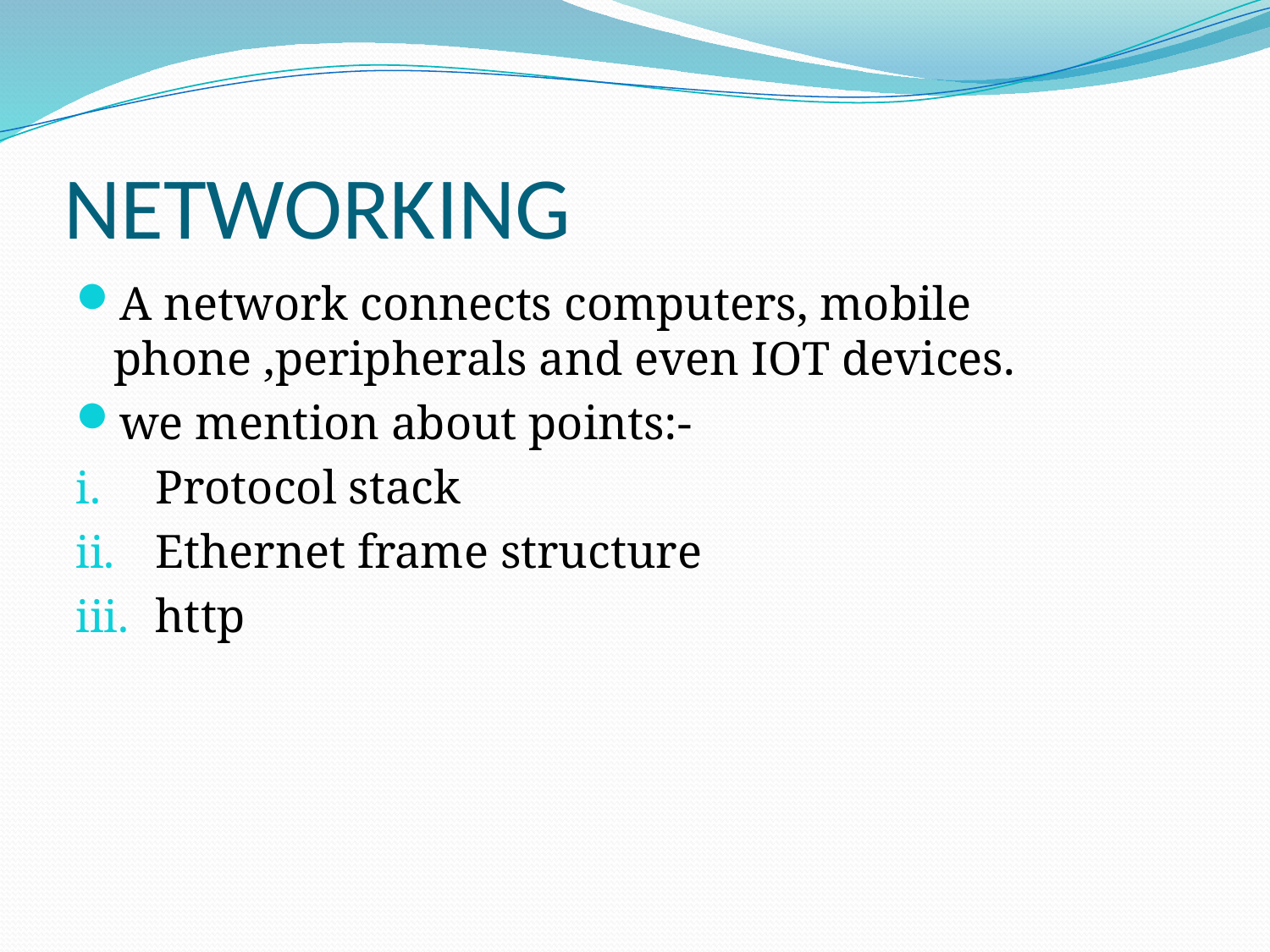

# NETWORKING
A network connects computers, mobile phone ,peripherals and even IOT devices.
we mention about points:-
Protocol stack
Ethernet frame structure
http